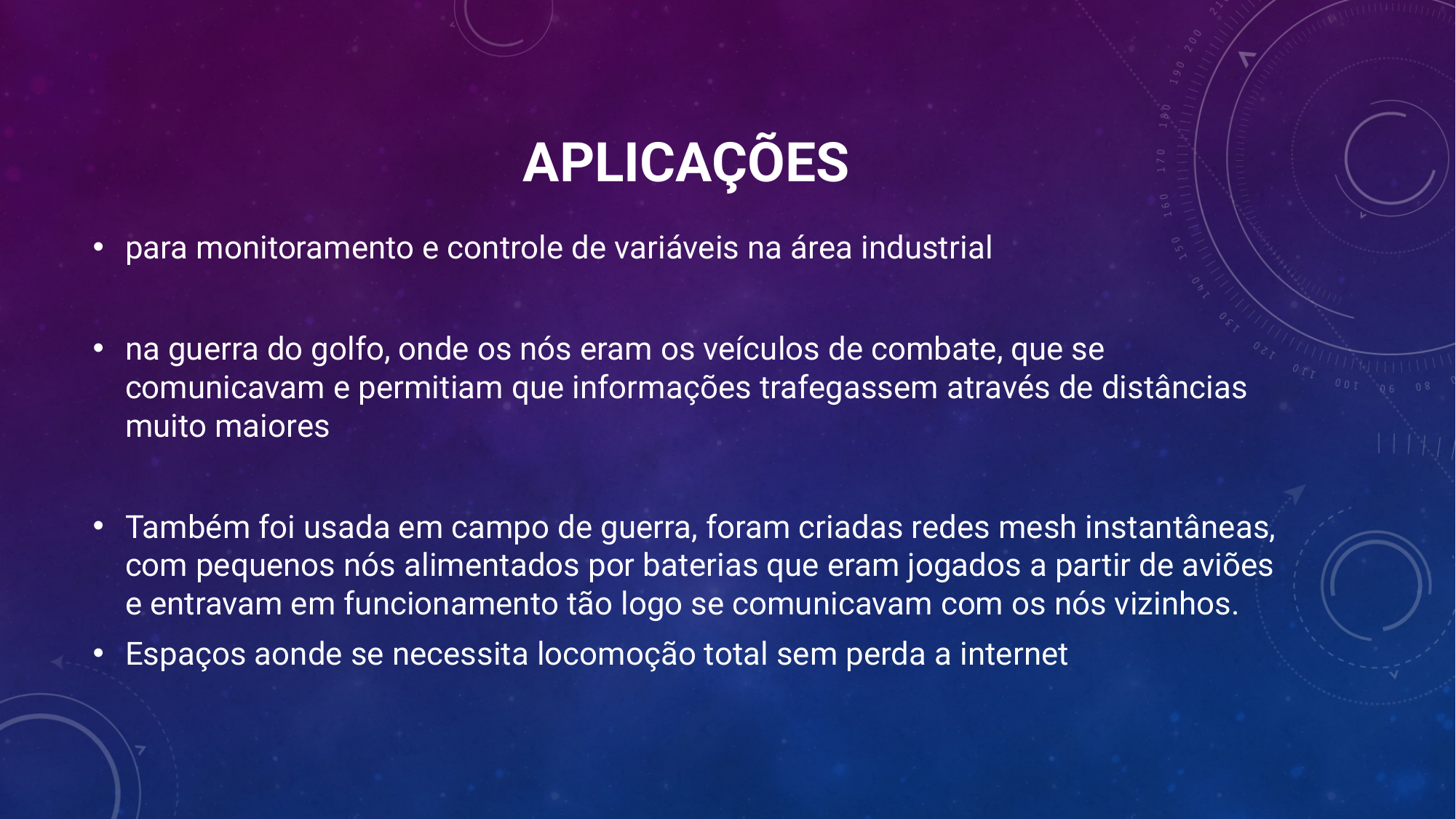

# Aplicações
para monitoramento e controle de variáveis na área industrial

na guerra do golfo, onde os nós eram os veículos de combate, que se comunicavam e permitiam que informações trafegassem através de distâncias muito maiores

Também foi usada em campo de guerra, foram criadas redes mesh instantâneas, com pequenos nós alimentados por baterias que eram jogados a partir de aviões e entravam em funcionamento tão logo se comunicavam com os nós vizinhos.
Espaços aonde se necessita locomoção total sem perda a internet